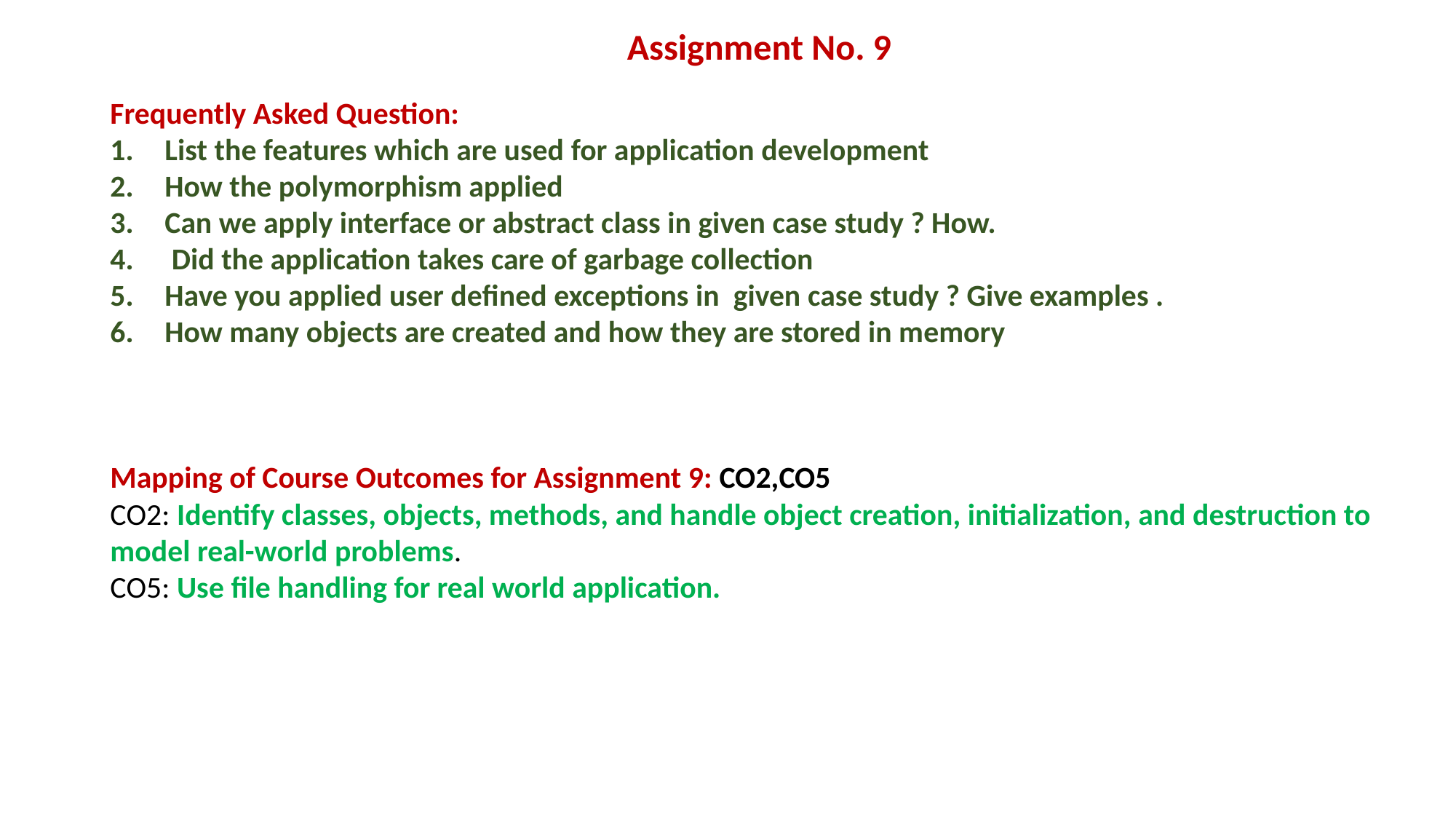

Assignment No. 9
Frequently Asked Question:
List the features which are used for application development
How the polymorphism applied
Can we apply interface or abstract class in given case study ? How.
 Did the application takes care of garbage collection
Have you applied user defined exceptions in  given case study ? Give examples .
How many objects are created and how they are stored in memory

Mapping of Course Outcomes for Assignment 9: CO2,CO5
CO2: Identify classes, objects, methods, and handle object creation, initialization, and destruction to  model real-world problems.
CO5: Use file handling for real world application.